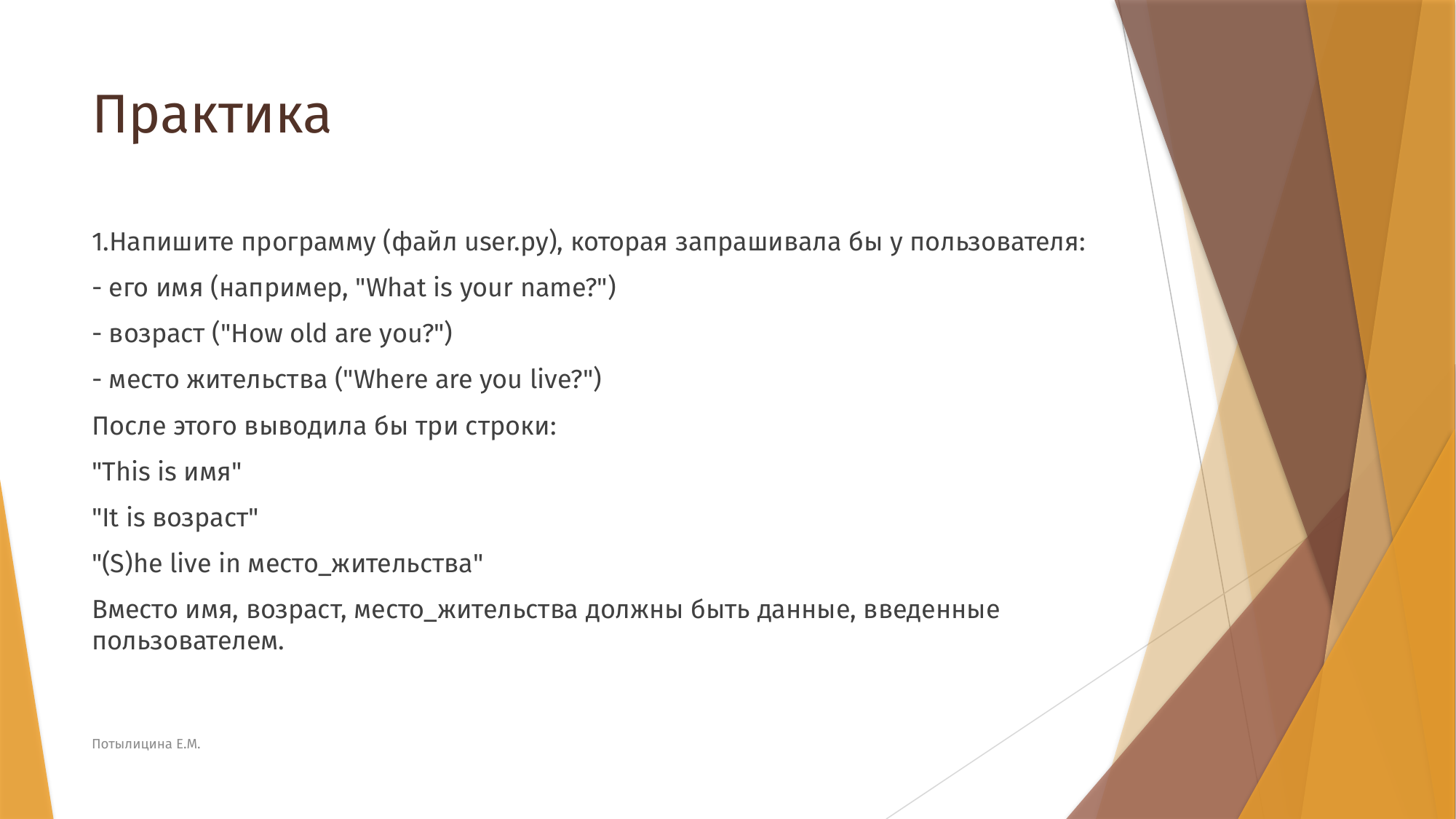

# Практика
1.Напишите программу (файл user.py), которая запрашивала бы у пользователя:
- его имя (например, "What is your name?")
- возраст ("How old are you?")
- место жительства ("Where are you live?")
После этого выводила бы три строки:
"This is имя"
"It is возраст"
"(S)he live in место_жительства"
Вместо имя, возраст, место_жительства должны быть данные, введенные пользователем.
Потылицина Е.М.